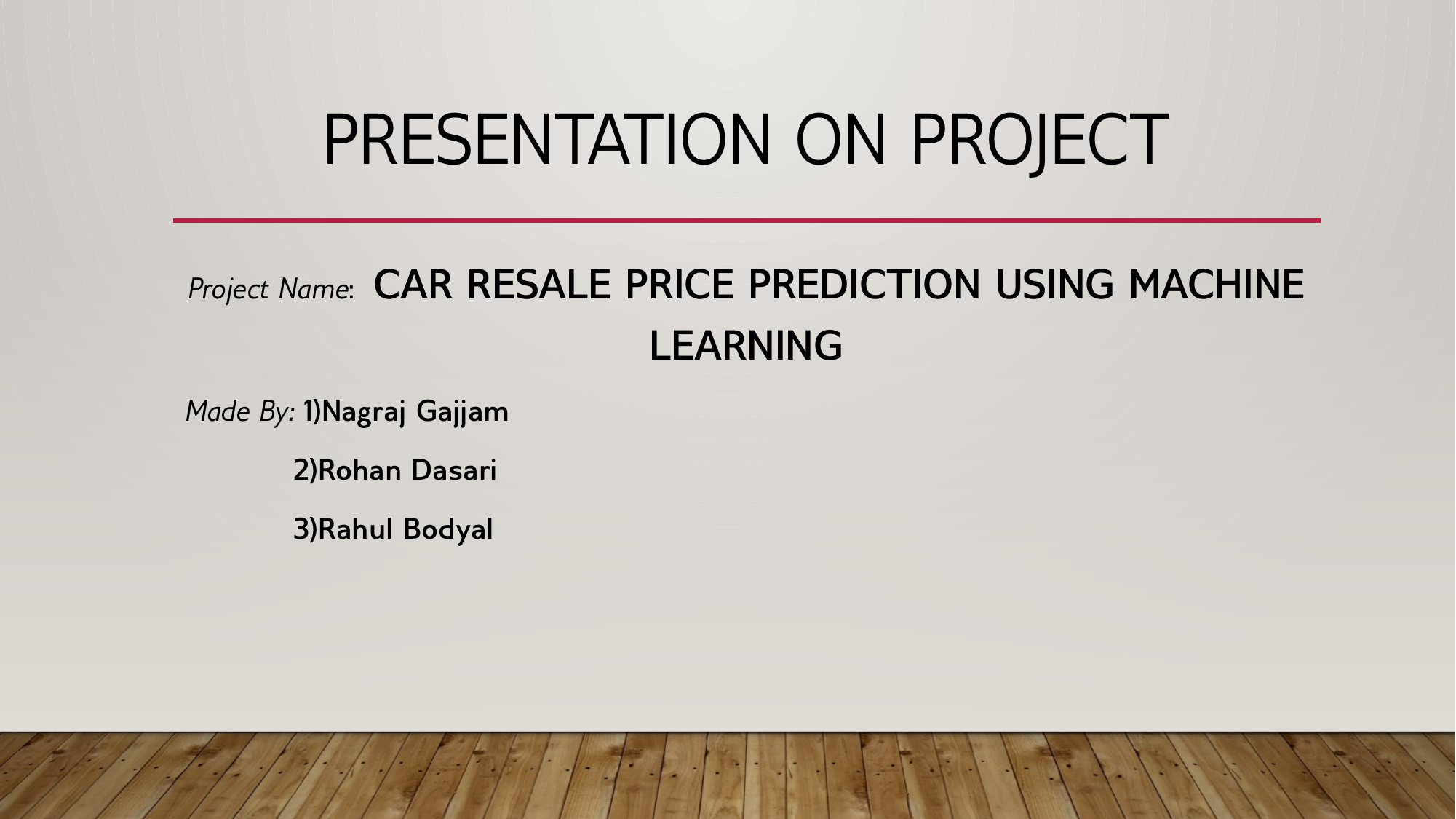

# Presentation on project
Project Name:  CAR RESALE PRICE PREDICTION USING MACHINE LEARNING
Made By: 1)Nagraj Gajjam
	2)Rohan Dasari
	3)Rahul Bodyal